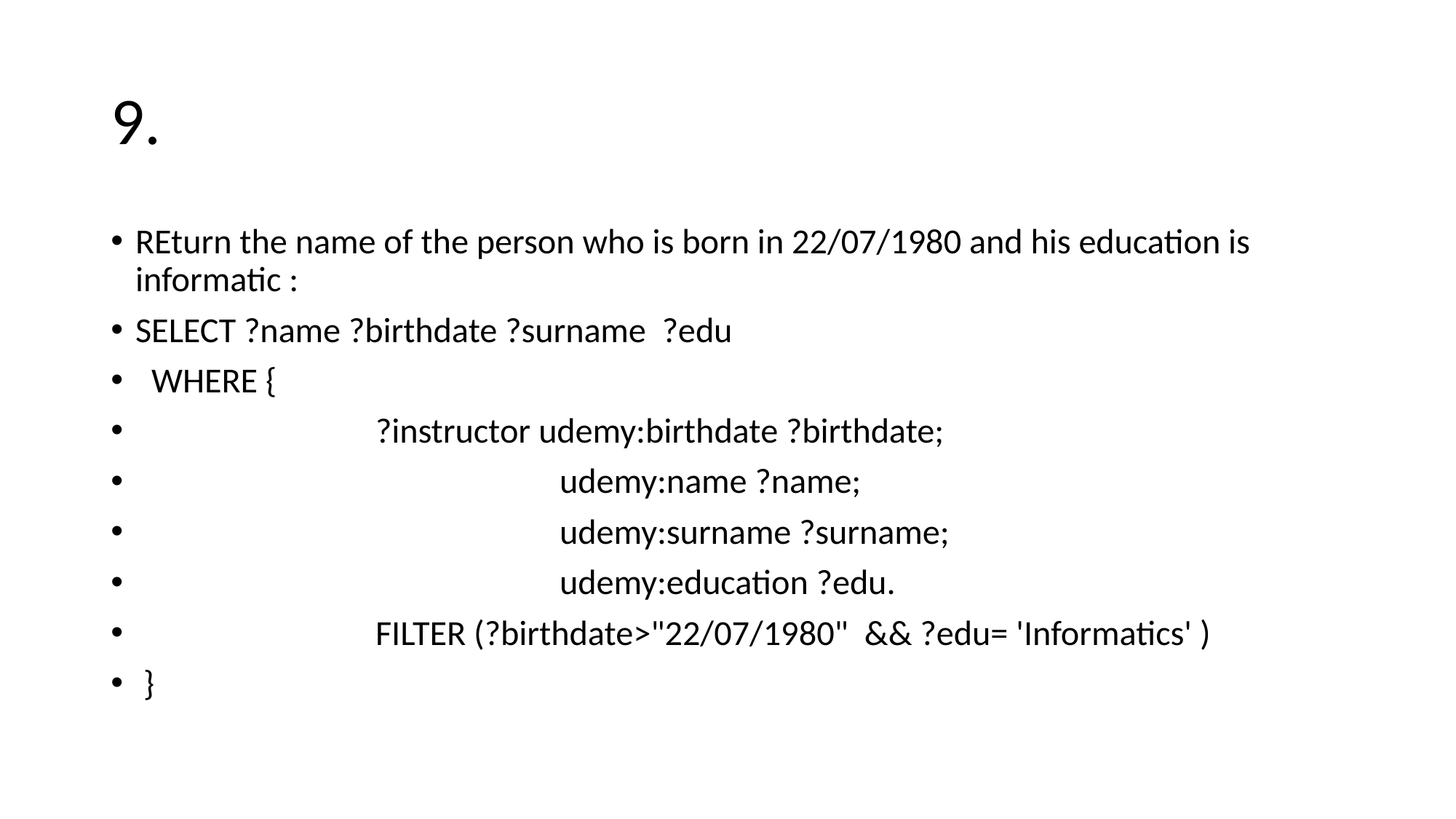

# 9.
REturn the name of the person who is born in 22/07/1980 and his education is informatic :
SELECT ?name ?birthdate ?surname  ?edu
  WHERE {
                              ?instructor udemy:birthdate ?birthdate;
                                                     udemy:name ?name;
                                                     udemy:surname ?surname;
                                                     udemy:education ?edu.
                              FILTER (?birthdate>"22/07/1980"  && ?edu= 'Informatics' )
 }